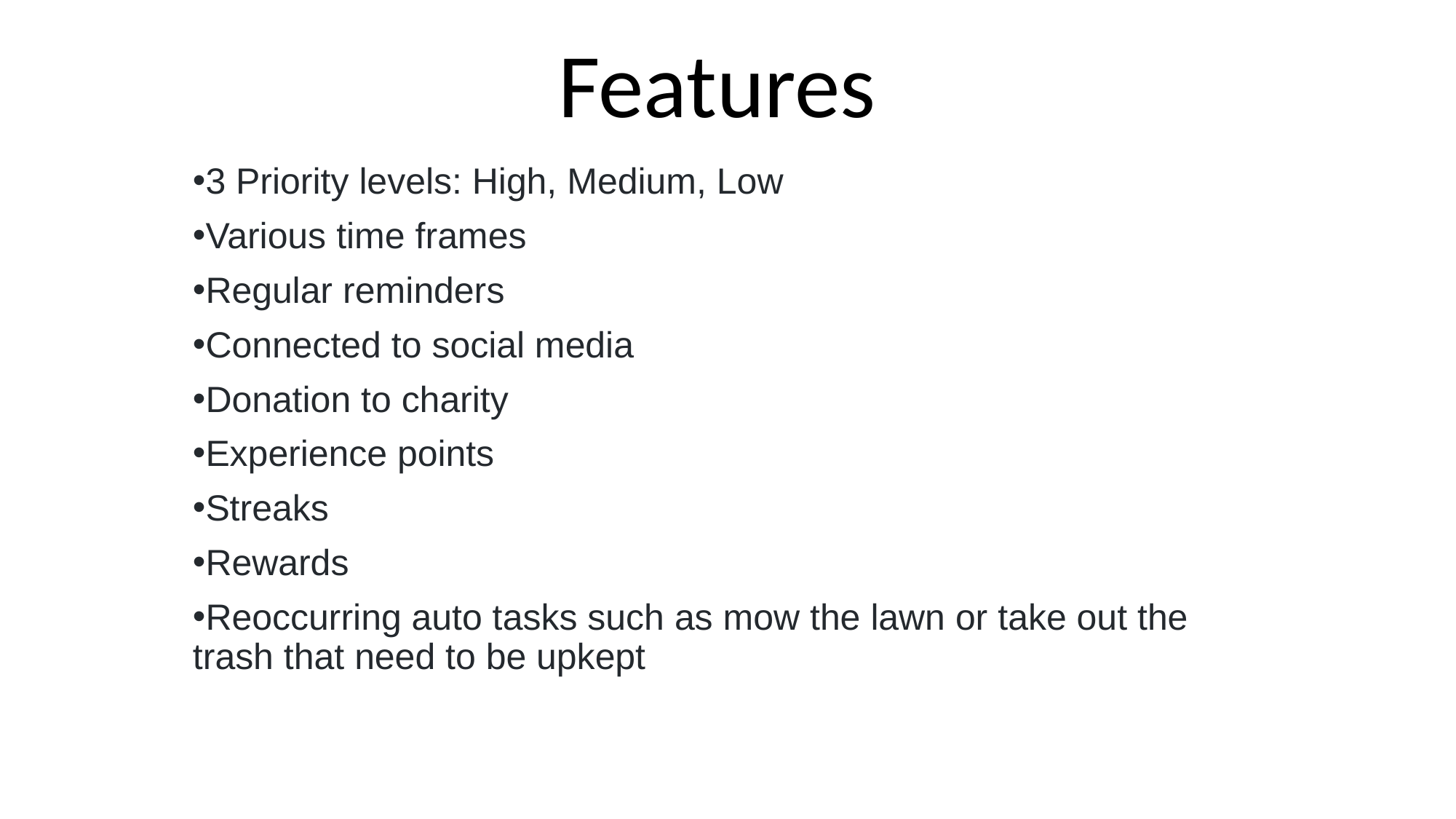

# Features
3 Priority levels: High, Medium, Low
Various time frames
Regular reminders
Connected to social media
Donation to charity
Experience points
Streaks
Rewards
Reoccurring auto tasks such as mow the lawn or take out the trash that need to be upkept